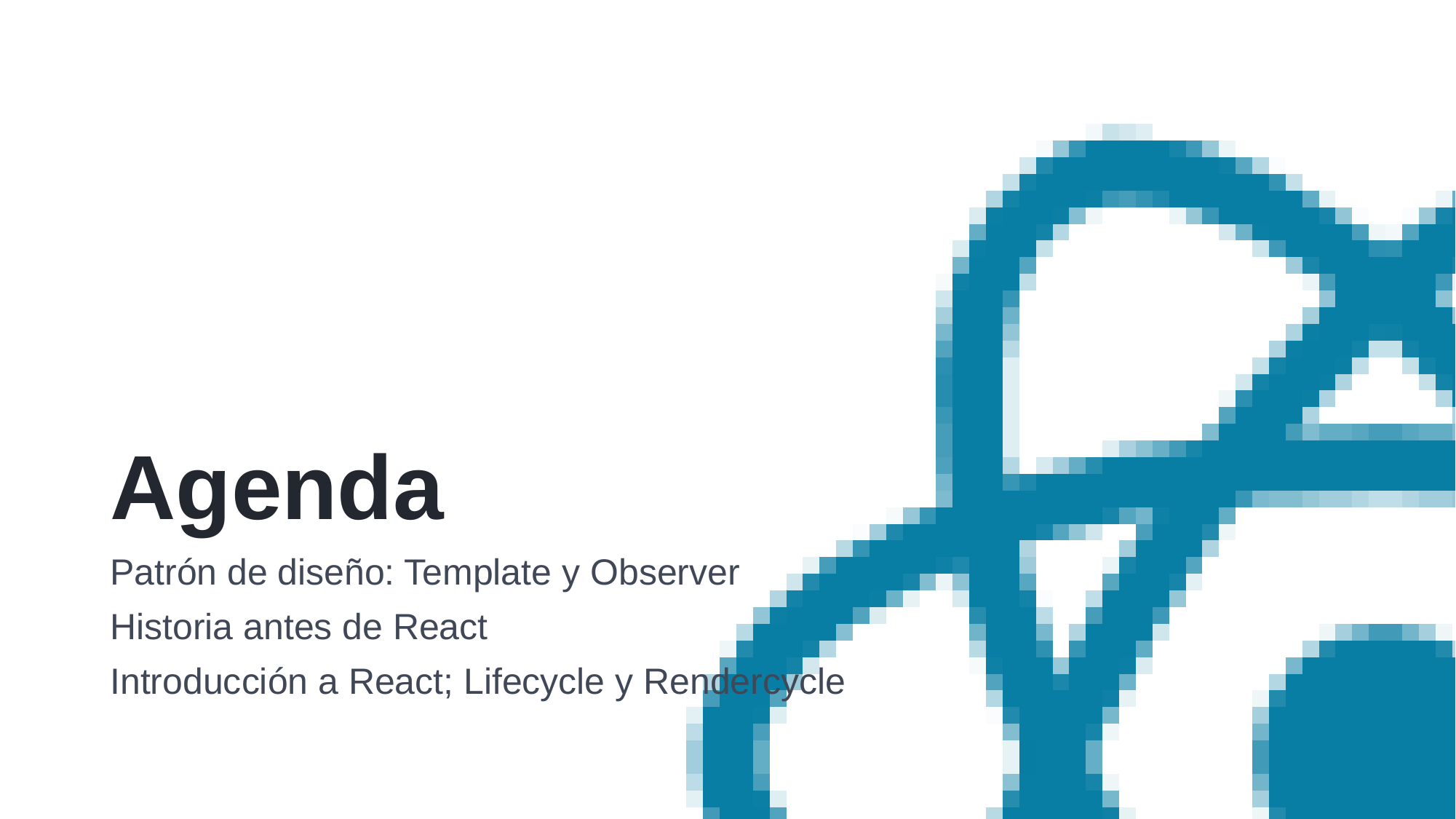

# Agenda
Patrón de diseño: Template y Observer
Historia antes de React
Introducción a React; Lifecycle y Rendercycle